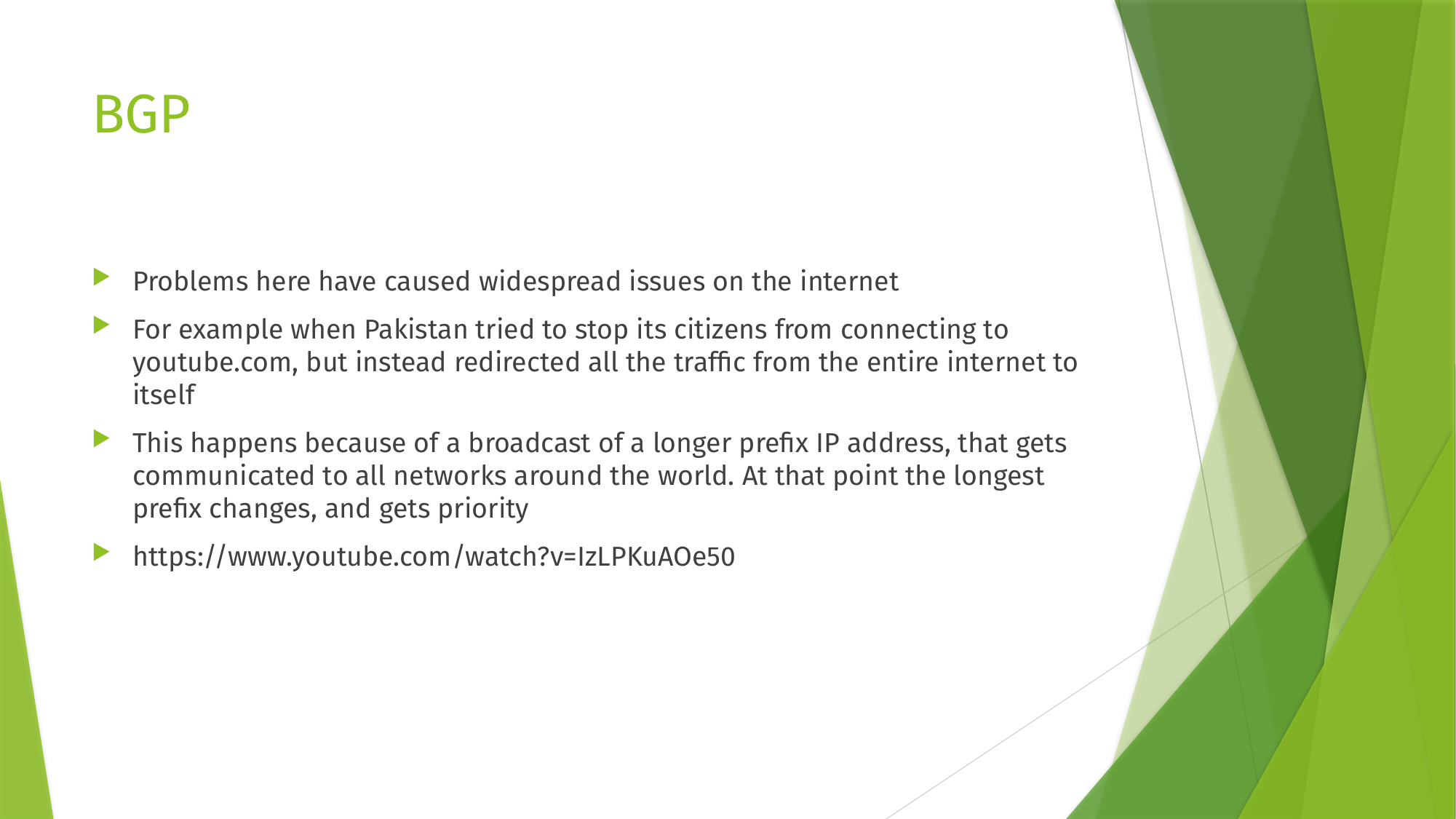

# BGP
Problems here have caused widespread issues on the internet
For example when Pakistan tried to stop its citizens from connecting to youtube.com, but instead redirected all the traffic from the entire internet to itself
This happens because of a broadcast of a longer prefix IP address, that gets communicated to all networks around the world. At that point the longest prefix changes, and gets priority
https://www.youtube.com/watch?v=IzLPKuAOe50